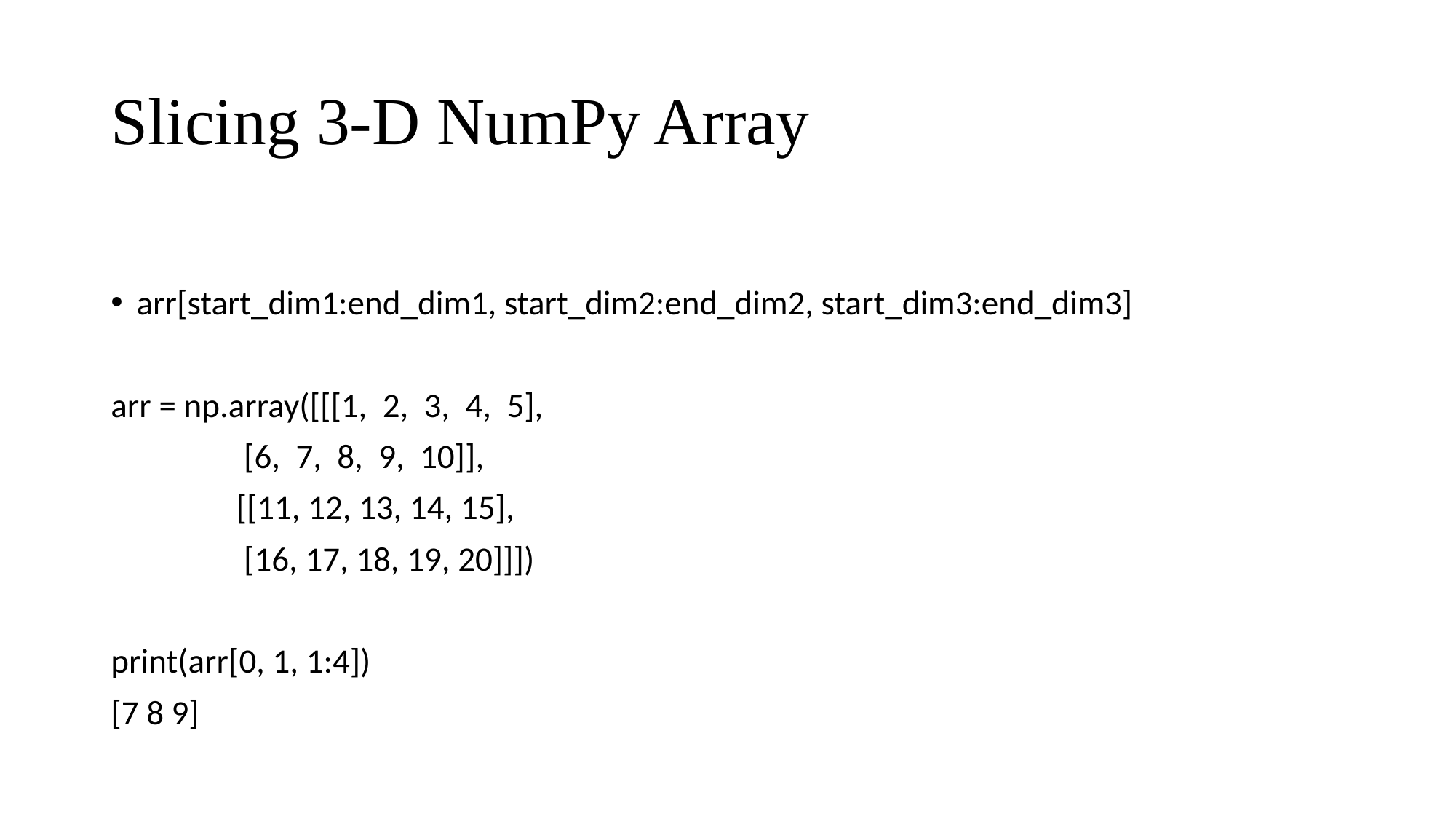

# Slicing 3-D NumPy Array

arr[start_dim1:end_dim1, start_dim2:end_dim2, start_dim3:end_dim3]

arr = np.array([[[1,  2,  3,  4,  5],
                 [6,  7,  8,  9,  10]],
                [[11, 12, 13, 14, 15],
                 [16, 17, 18, 19, 20]]])

print(arr[0, 1, 1:4])
[7 8 9]